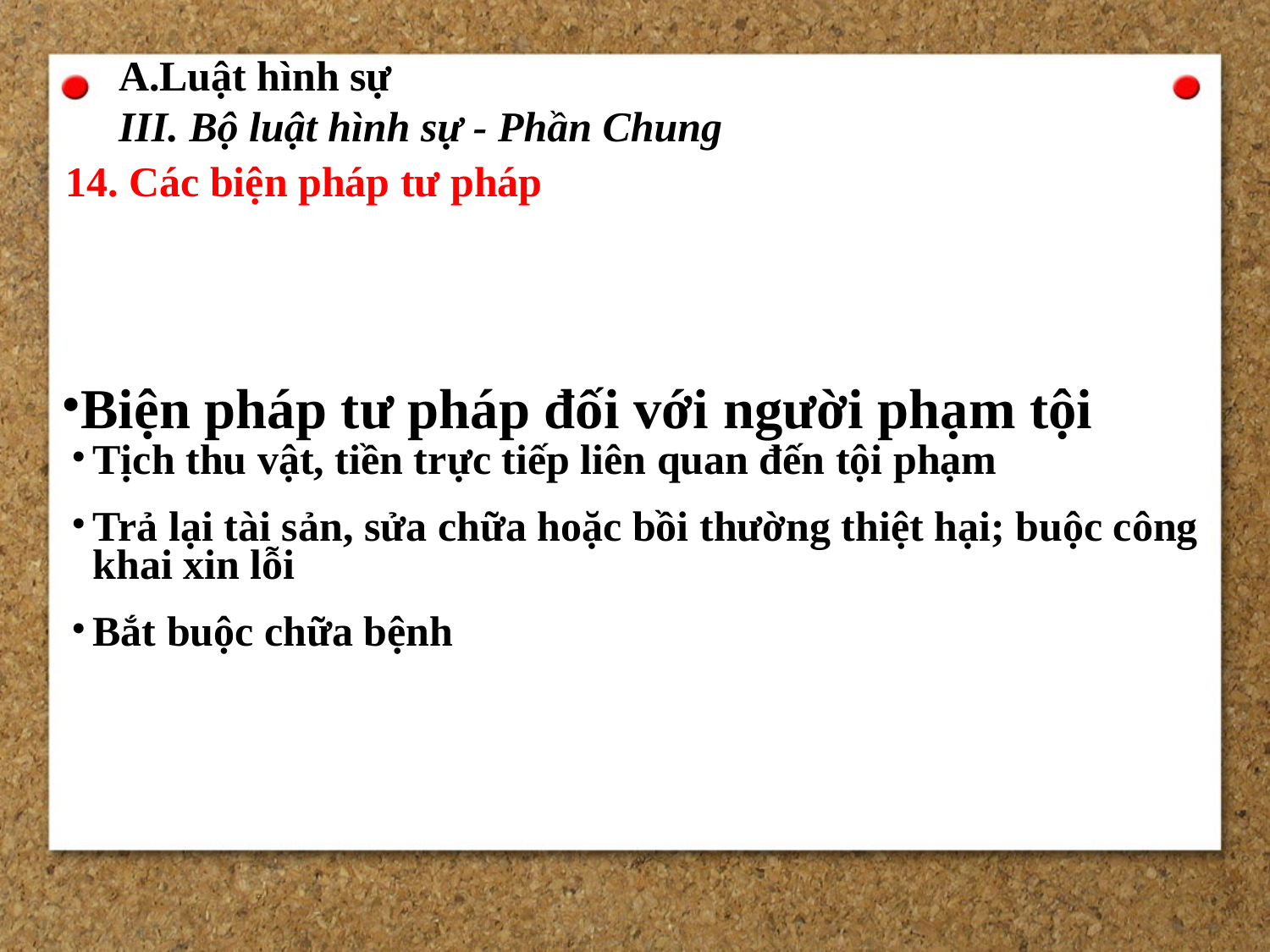

A.Luật hình sự
III. Bộ luật hình sự - Phần Chung

14. Các biện pháp tư pháp

Biện pháp tư pháp đối với người phạm tội
Tịch thu vật, tiền trực tiếp liên quan đến tội phạm

Trả lại tài sản, sửa chữa hoặc bồi thường thiệt hại; buộc công khai xin lỗi

Bắt buộc chữa bệnh